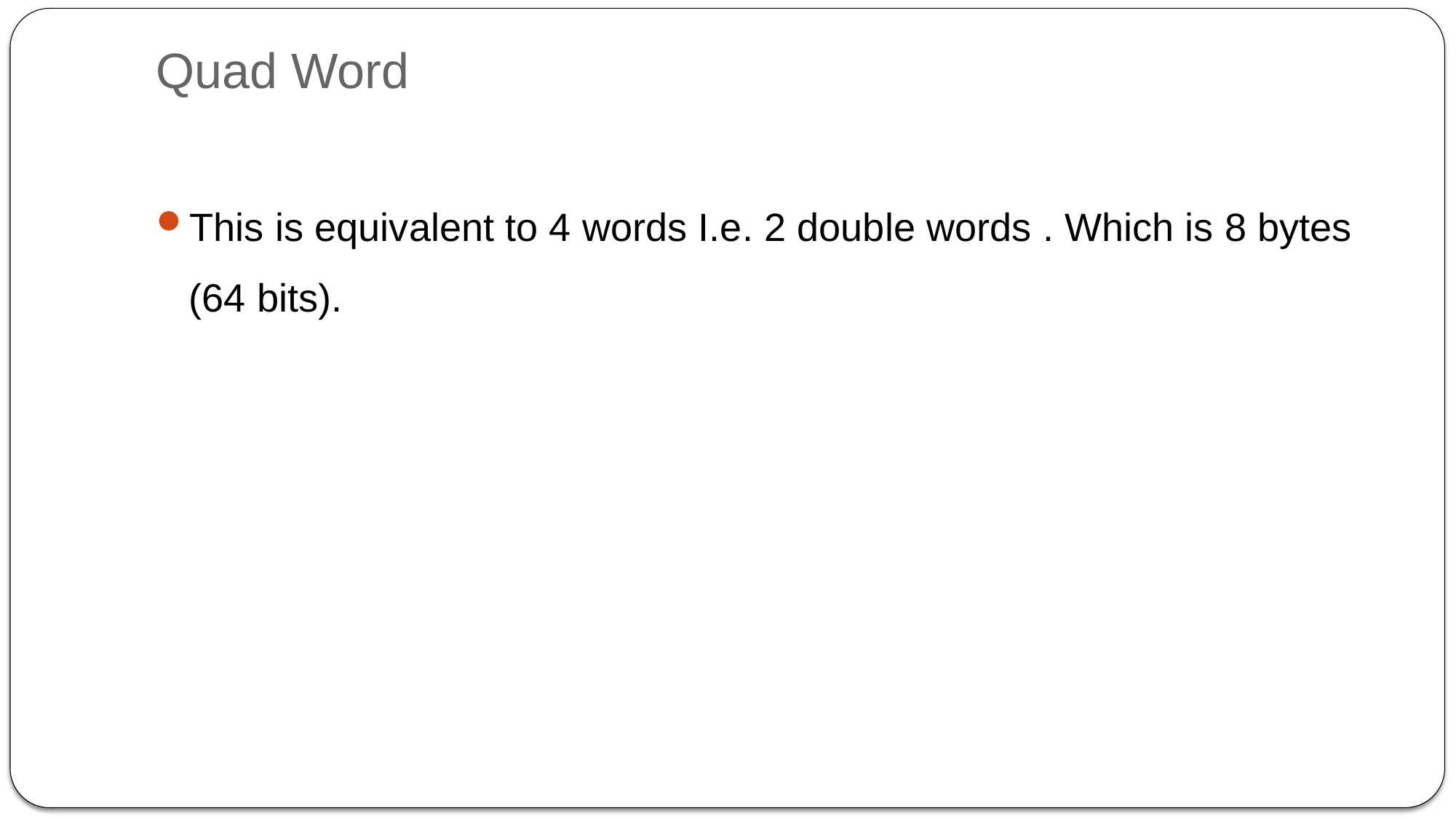

# Quad Word
This is equivalent to 4 words I.e. 2 double words . Which is 8 bytes (64 bits).